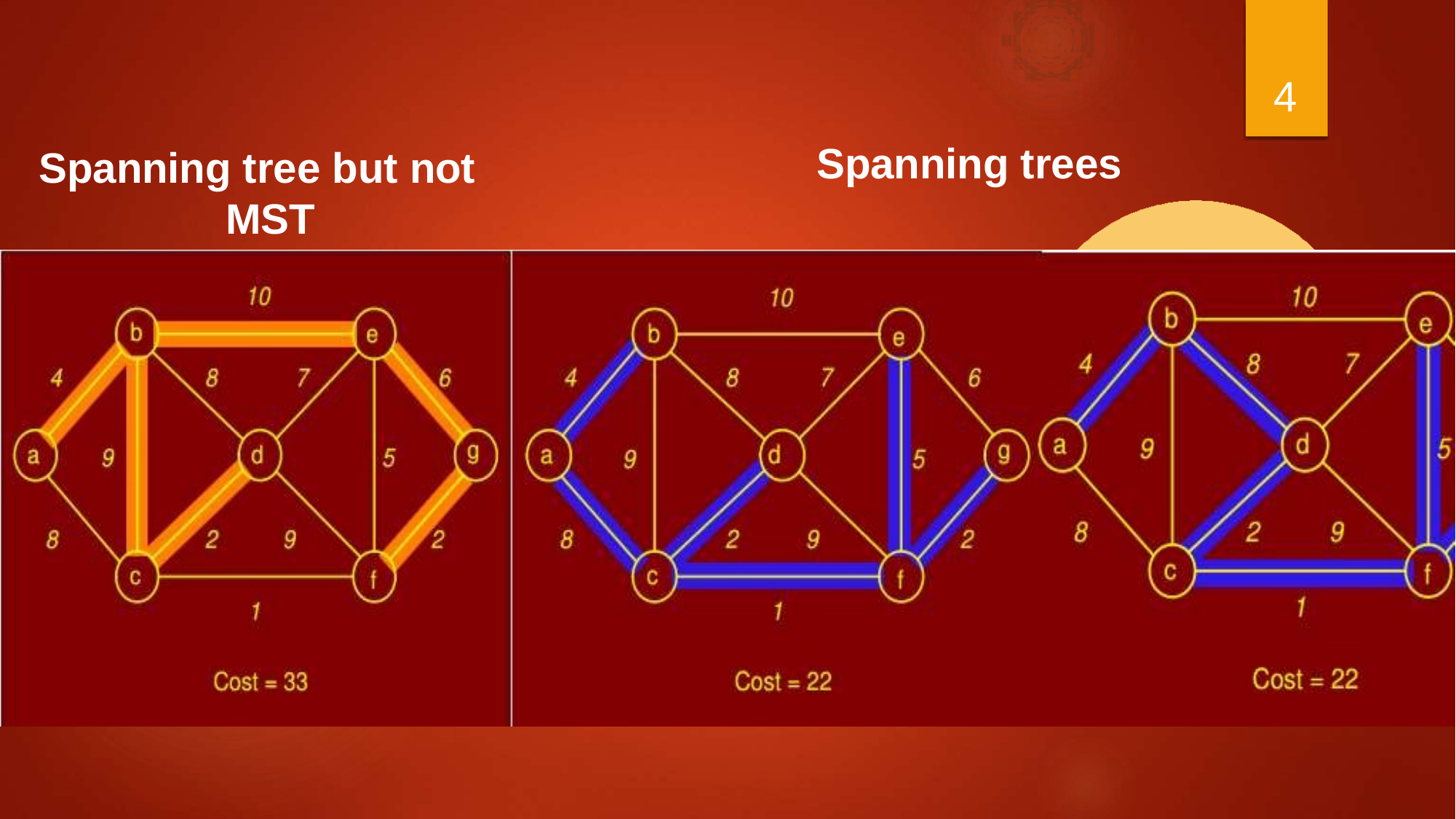

4
Spanning trees
Spanning tree but not  MST